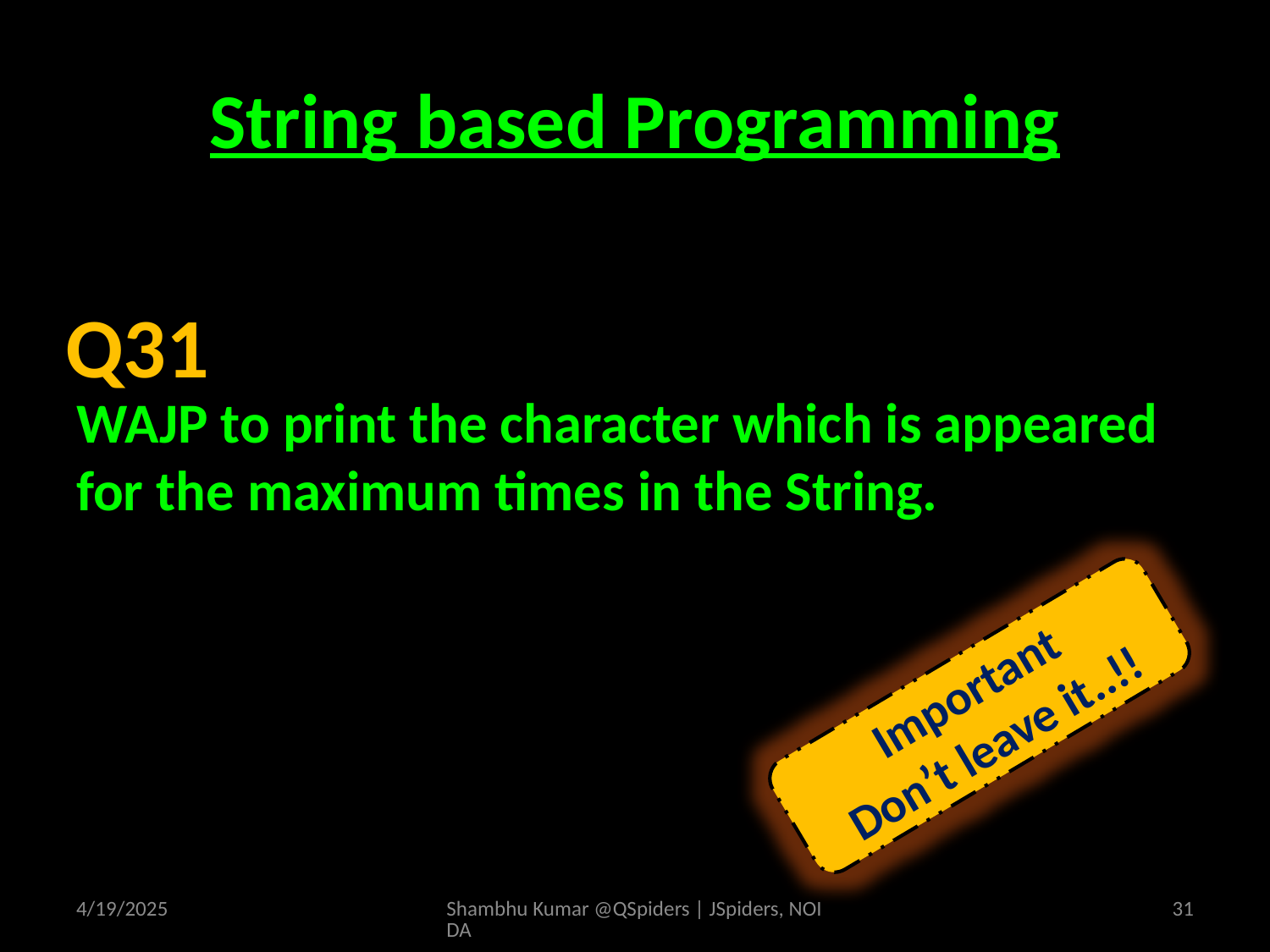

# String based Programming

WAJP to print the character which is appeared for the maximum times in the String.
Q31
Important
Don’t leave it..!!
4/19/2025
Shambhu Kumar @QSpiders | JSpiders, NOIDA
31